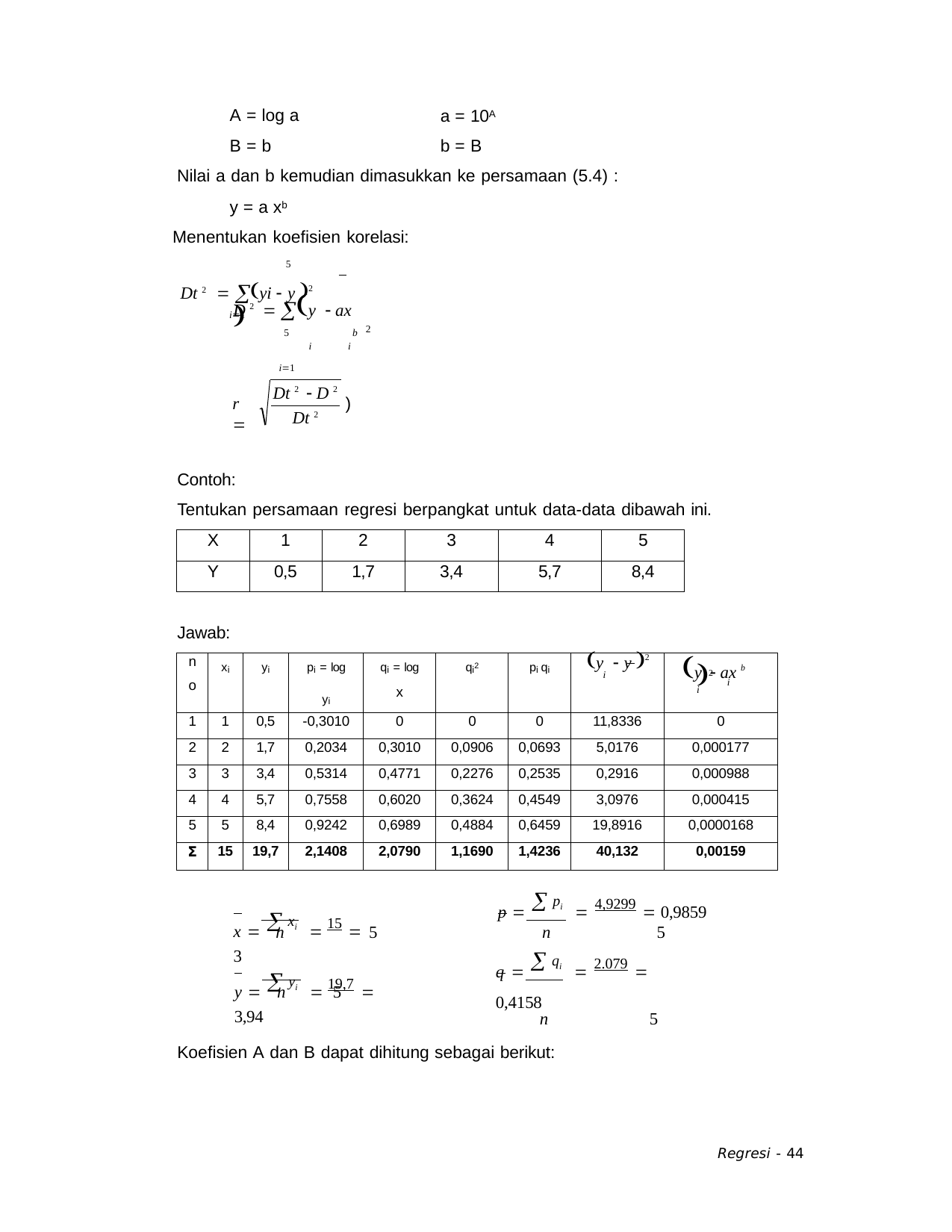

A = log a
B = b
a = 10A
b = B
Nilai a dan b kemudian dimasukkan ke persamaan (5.4) : y = a xb
Menentukan koefisien korelasi:
Dt 2 = ∑(yi − y )2
i=1
5

D 2 = ∑(y − ax  )
5

i=1
2
b
i
i

Dt 2 − D 2
)
r =
Dt 2
Contoh:
Tentukan persamaan regresi berpangkat untuk data-data dibawah ini.
| X | 1 | 2 | 3 | 4 | 5 |
| --- | --- | --- | --- | --- | --- |
| Y | 0,5 | 1,7 | 3,4 | 5,7 | 8,4 |
Jawab:
| n o | xi | yi | pi = log yi | qi = log x | qi2 | pi qi | (y − y )2 i | (y − ax b )2 i i |
| --- | --- | --- | --- | --- | --- | --- | --- | --- |
| 1 | 1 | 0,5 | -0,3010 | 0 | 0 | 0 | 11,8336 | 0 |
| 2 | 2 | 1,7 | 0,2034 | 0,3010 | 0,0906 | 0,0693 | 5,0176 | 0,000177 |
| 3 | 3 | 3,4 | 0,5314 | 0,4771 | 0,2276 | 0,2535 | 0,2916 | 0,000988 |
| 4 | 4 | 5,7 | 0,7558 | 0,6020 | 0,3624 | 0,4549 | 3,0976 | 0,000415 |
| 5 | 5 | 8,4 | 0,9242 | 0,6989 | 0,4884 | 0,6459 | 19,8916 | 0,0000168 |
| Σ | 15 | 19,7 | 2,1408 | 2,0790 | 1,1690 | 1,4236 | 40,132 | 0,00159 |

x = ∑ xi = 15 = 3
p = ∑ pi = 4,9299 = 0,9859
n	5
n	5

y = ∑ yi = 19,7 = 3,94

q = ∑ qi = 2.079 = 0,4158
n	5

n	5

Koefisien A dan B dapat dihitung sebagai berikut:
Regresi - 44